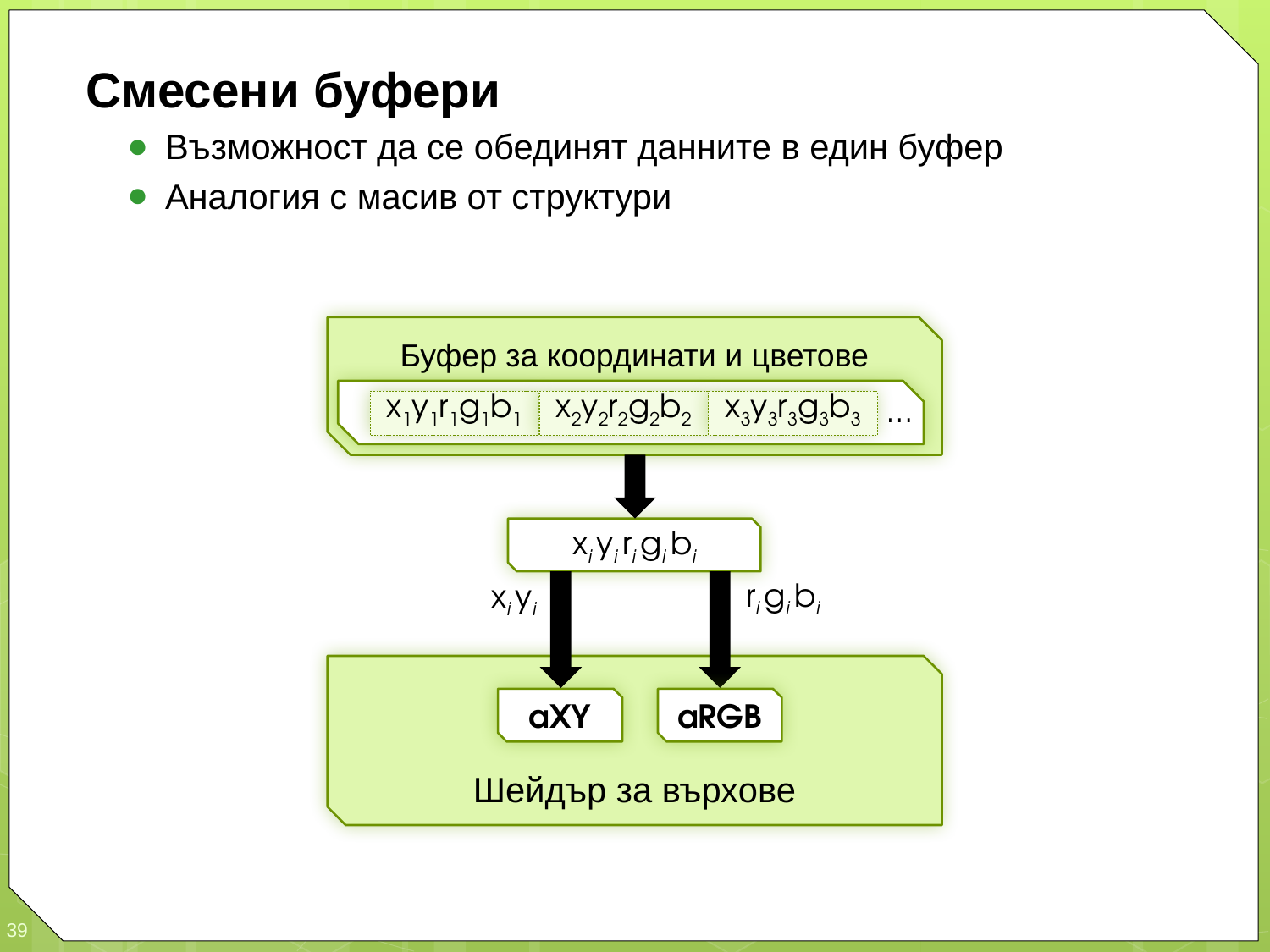

Смесени буфери
Възможност да се обединят данните в един буфер
Аналогия с масив от структури

Буфер за координати и цветове

x1y1r1g1b1
x2y2r2g2b2
x3y3r3g3b3
…

xi yi ri gi bi
ri gi bi
xi yi

Шейдър за върхове
aXY
aRGB